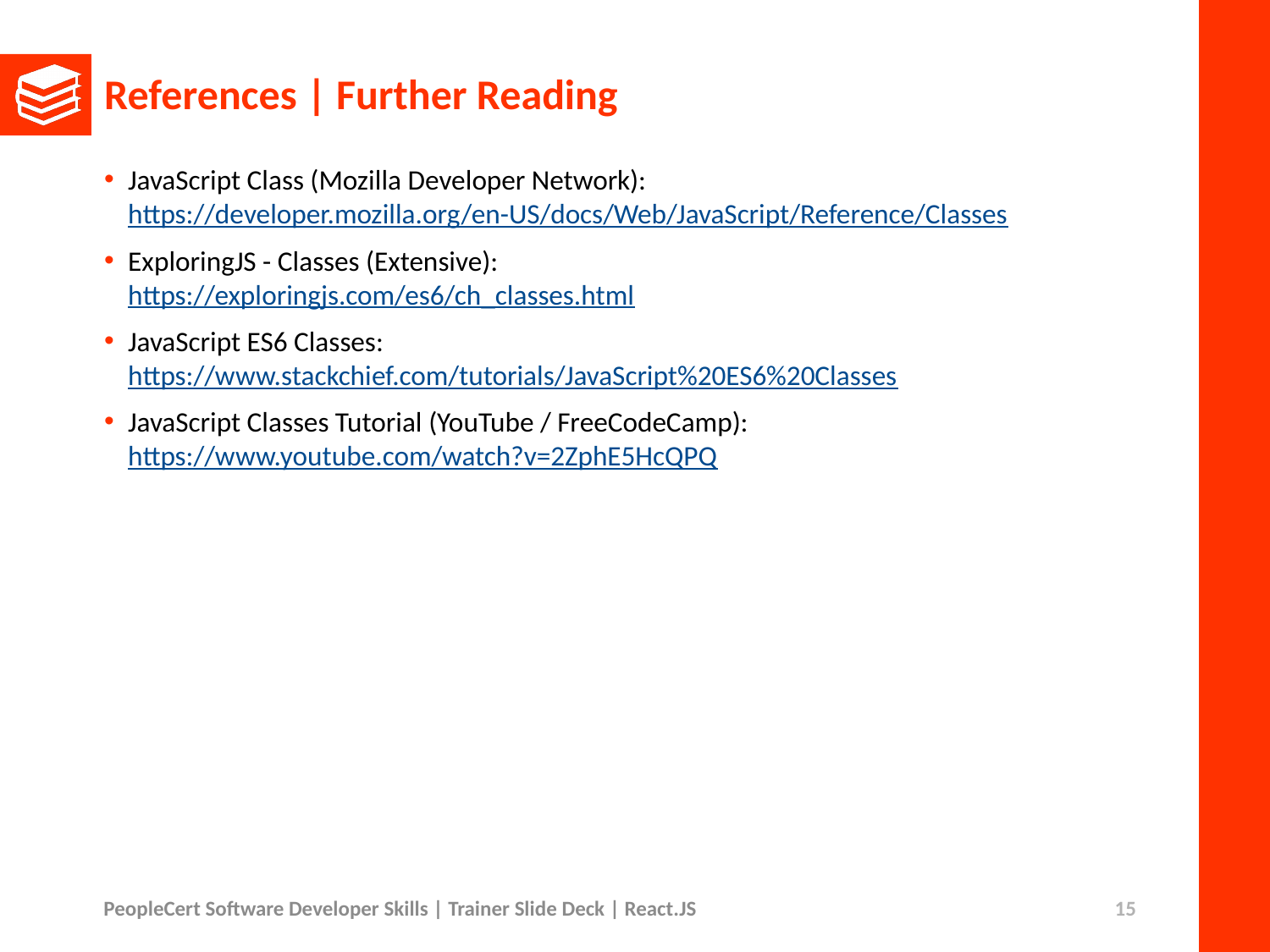

# References | Further Reading
JavaScript Class (Mozilla Developer Network): 
https://developer.mozilla.org/en-US/docs/Web/JavaScript/Reference/Classes
ExploringJS - Classes (Extensive): 
https://exploringjs.com/es6/ch_classes.html
JavaScript ES6 Classes: 
https://www.stackchief.com/tutorials/JavaScript%20ES6%20Classes
JavaScript Classes Tutorial (YouTube / FreeCodeCamp): 
https://www.youtube.com/watch?v=2ZphE5HcQPQ
PeopleCert Software Developer Skills | Trainer Slide Deck | React.JS
15